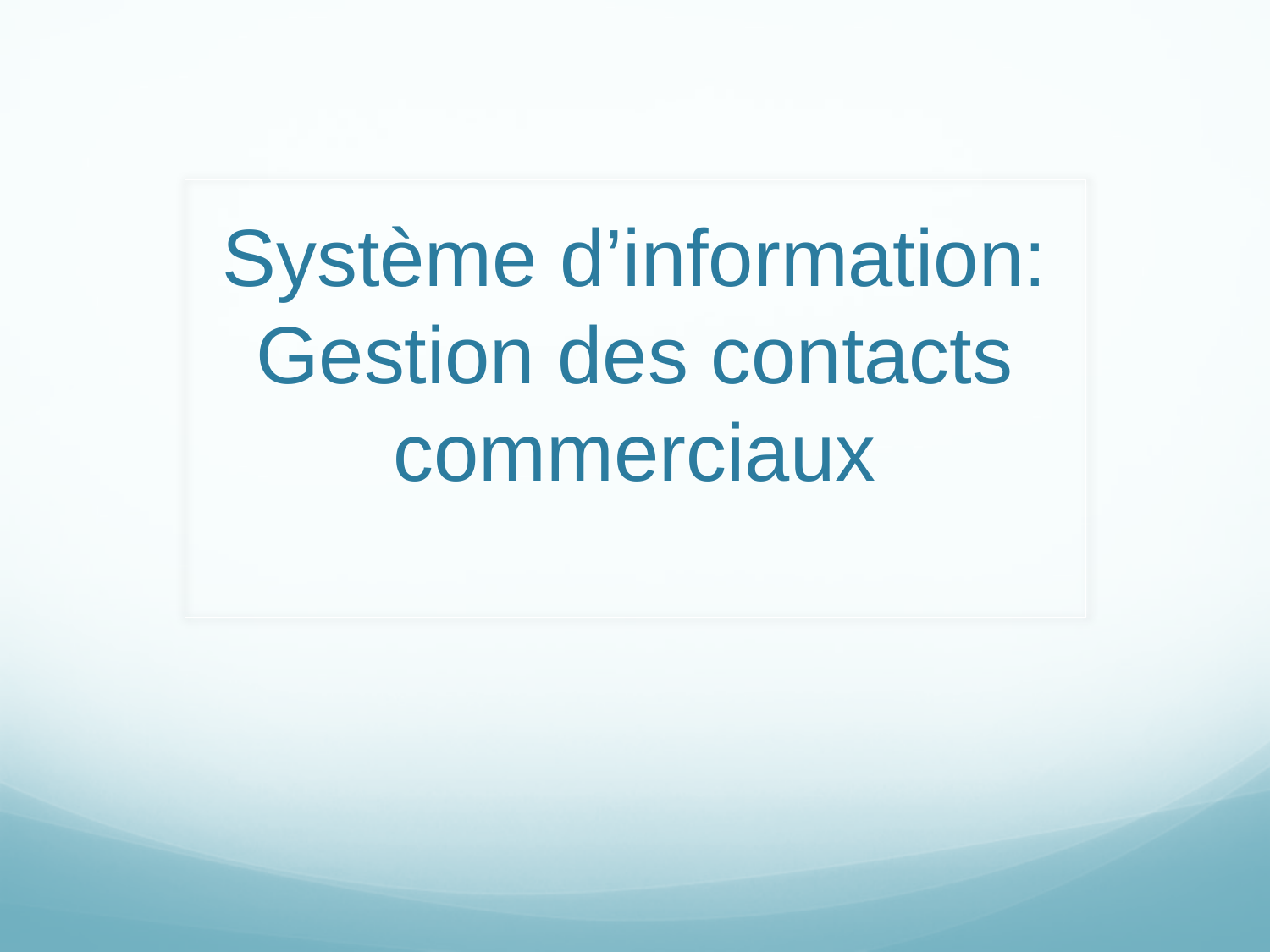

# Système d’information: Gestion des contacts commerciaux